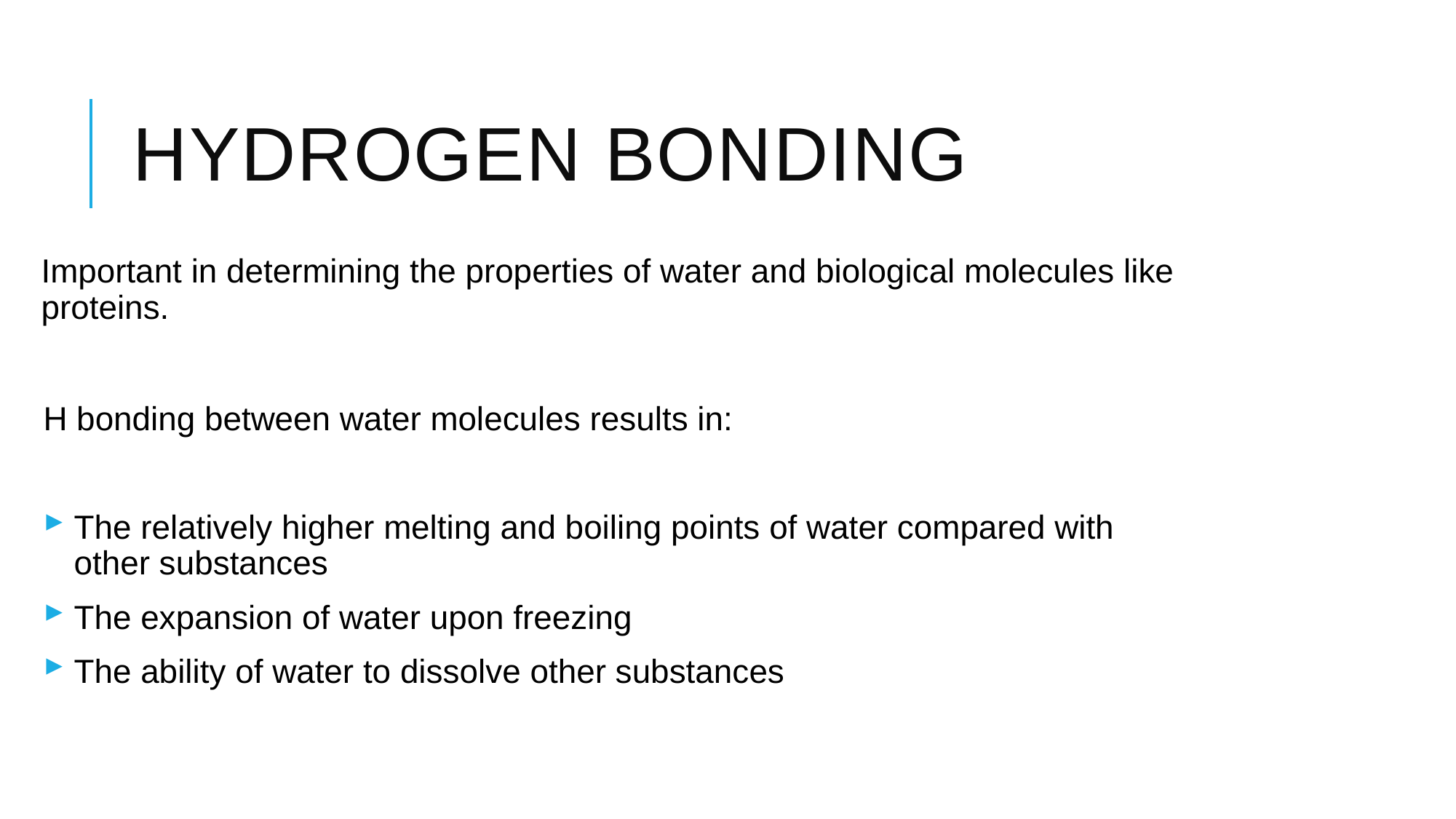

# Hydrogen bonding
Important in determining the properties of water and biological molecules like proteins.

H bonding between water molecules results in:

The relatively higher melting and boiling points of water compared with other substances
The expansion of water upon freezing
The ability of water to dissolve other substances